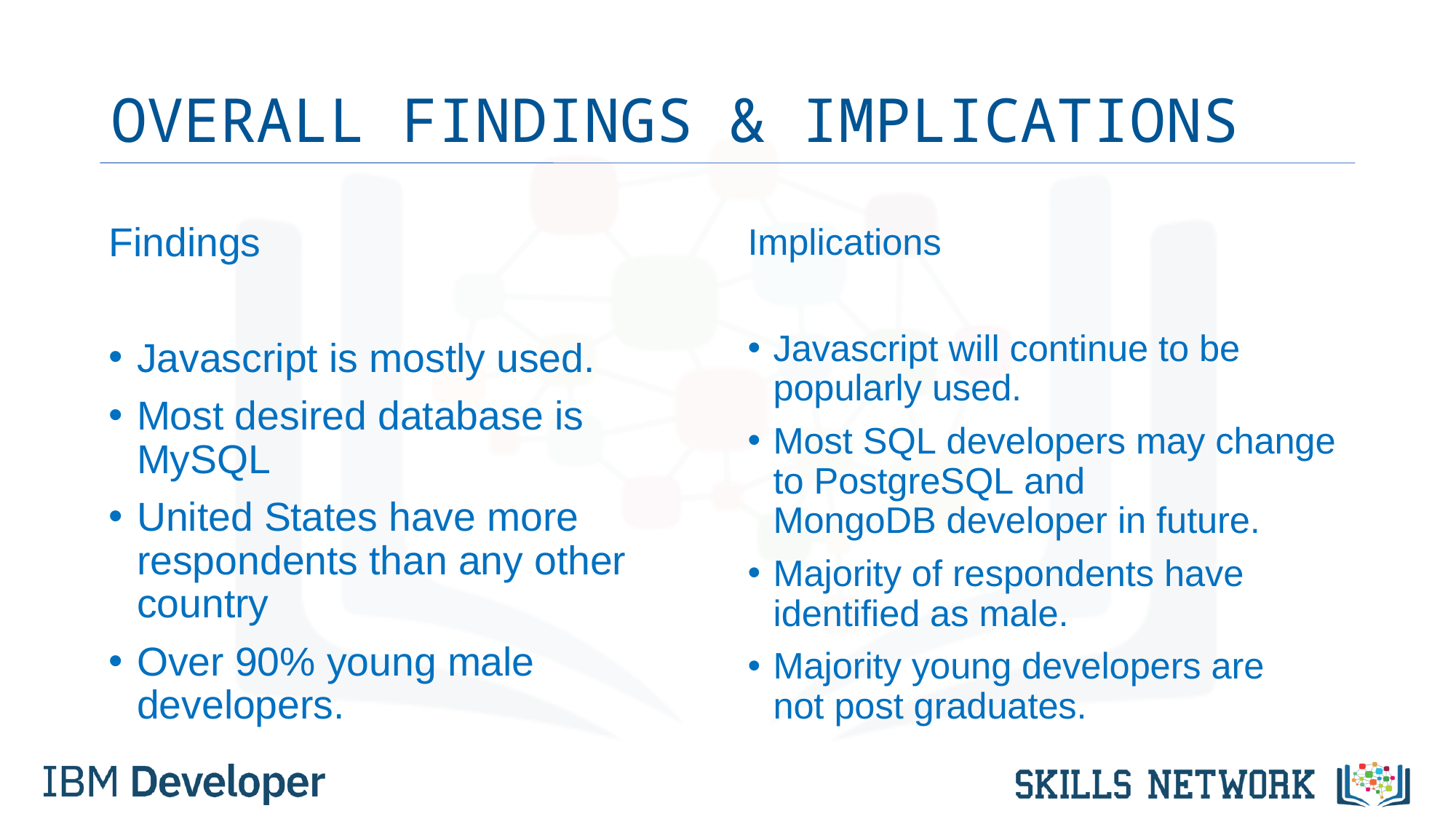

# OVERALL FINDINGS & IMPLICATIONS
Findings

Javascript is mostly used.
Most desired database is MySQL
United States have more respondents than any other country
Over 90% young male developers.
Implications

Javascript will continue to be popularly used.
Most SQL developers may change to PostgreSQL and MongoDB developer in future.
Majority of respondents have identified as male.
Majority young developers are not post graduates.